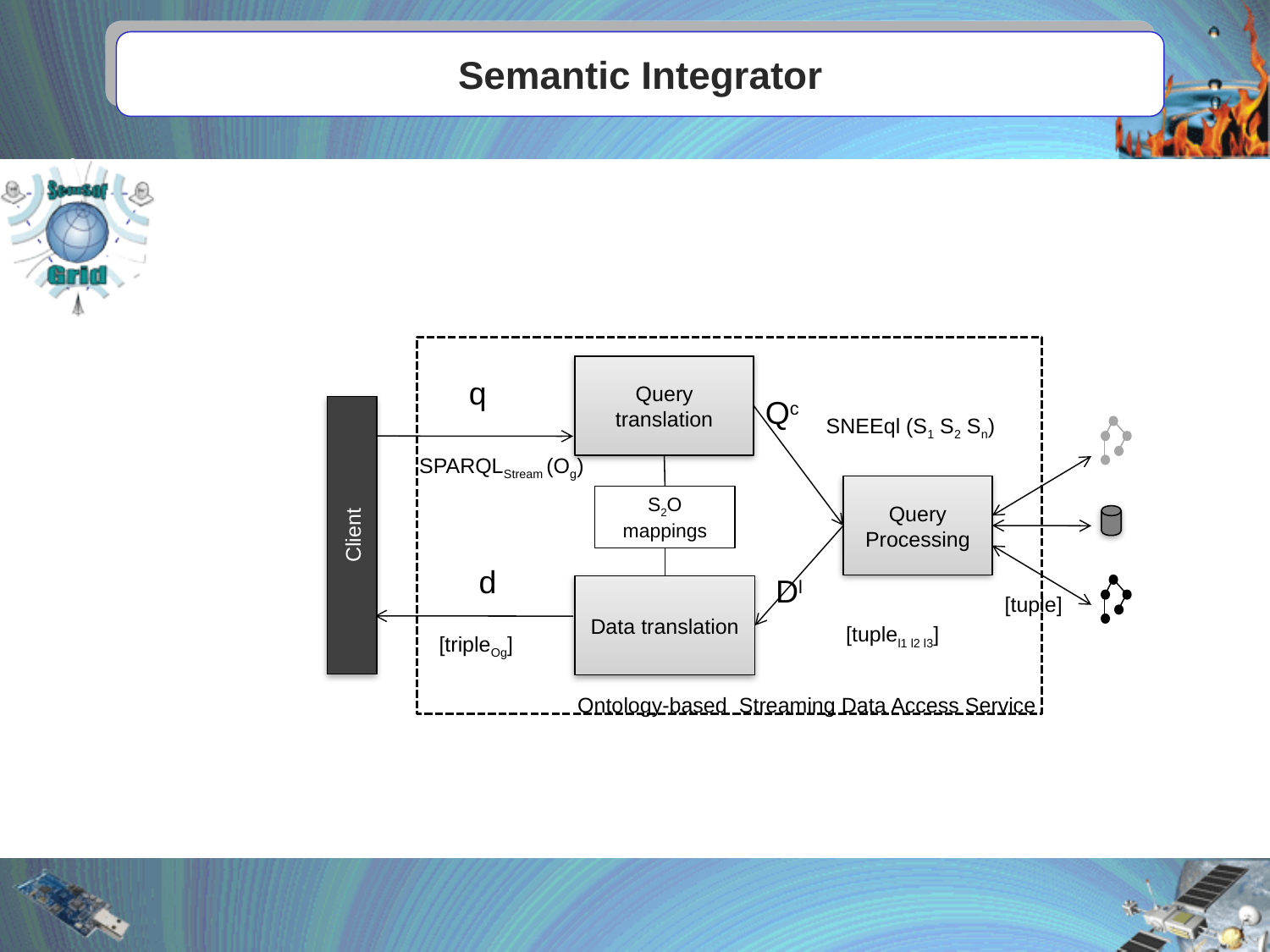

# Semantic Integrator

Query translation
q
Qc
Client
SNEEql (S1 S2 Sn)

SPARQLStream (Og)
Query Processing
S2O mappings

d
Dl

Data translation
[tuple]
[tuplel1 l2 l3]
[tripleOg]
Ontology-based  Streaming Data Access Service